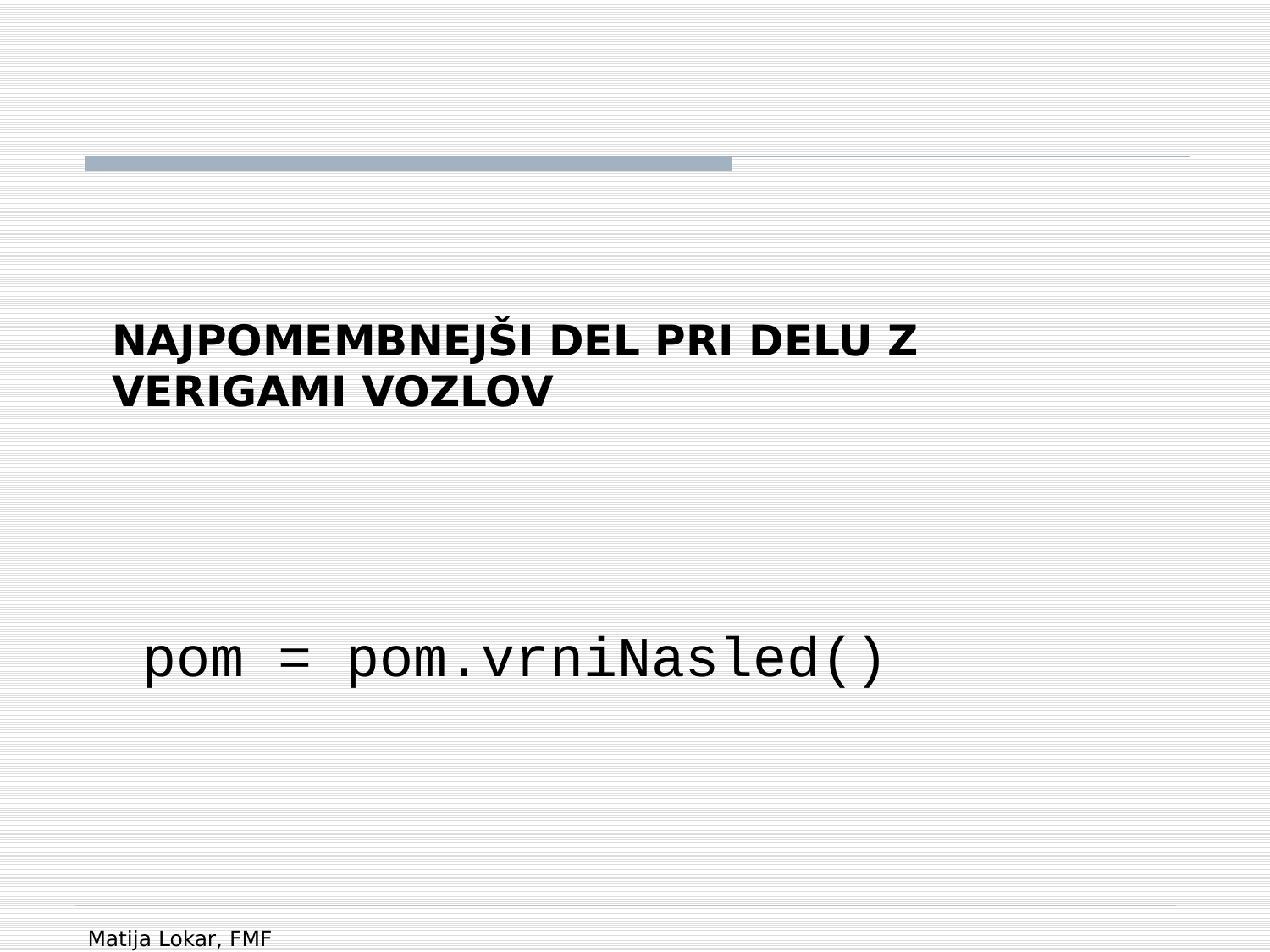

# Najpomembnejši del pri delu z verigami vozlov
 pom = pom.vrniNasled()
Matija Lokar, FMF